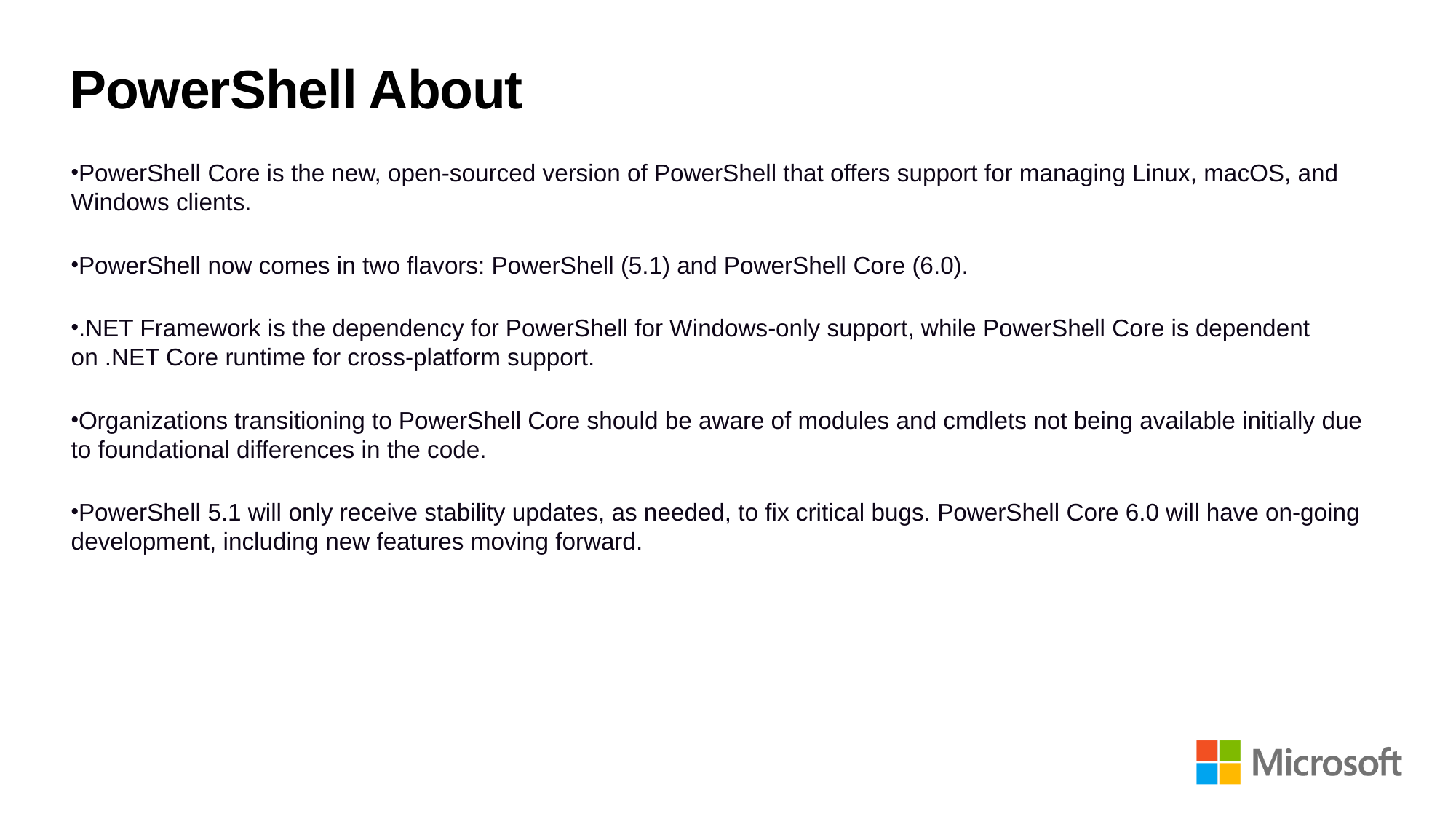

# PowerShell About
PowerShell Core is the new, open-sourced version of PowerShell that offers support for managing Linux, macOS, and Windows clients.
PowerShell now comes in two flavors: PowerShell (5.1) and PowerShell Core (6.0).
.NET Framework is the dependency for PowerShell for Windows-only support, while PowerShell Core is dependent on .NET Core runtime for cross-platform support.
Organizations transitioning to PowerShell Core should be aware of modules and cmdlets not being available initially due to foundational differences in the code.
PowerShell 5.1 will only receive stability updates, as needed, to fix critical bugs. PowerShell Core 6.0 will have on-going development, including new features moving forward.